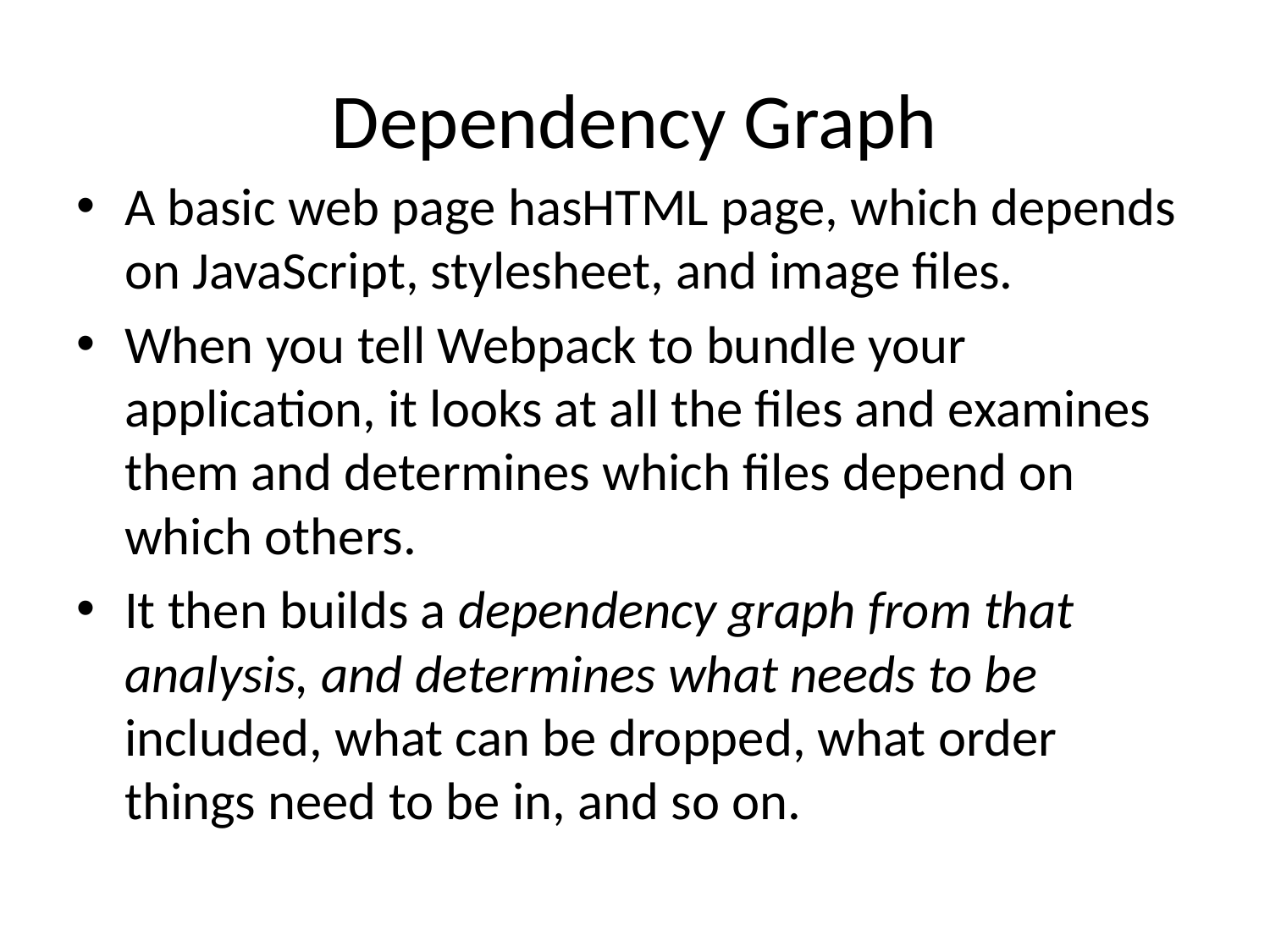

# Dependency Graph
A basic web page hasHTML page, which depends on JavaScript, stylesheet, and image files.
When you tell Webpack to bundle your application, it looks at all the files and examines them and determines which files depend on which others.
It then builds a dependency graph from that analysis, and determines what needs to be included, what can be dropped, what order things need to be in, and so on.